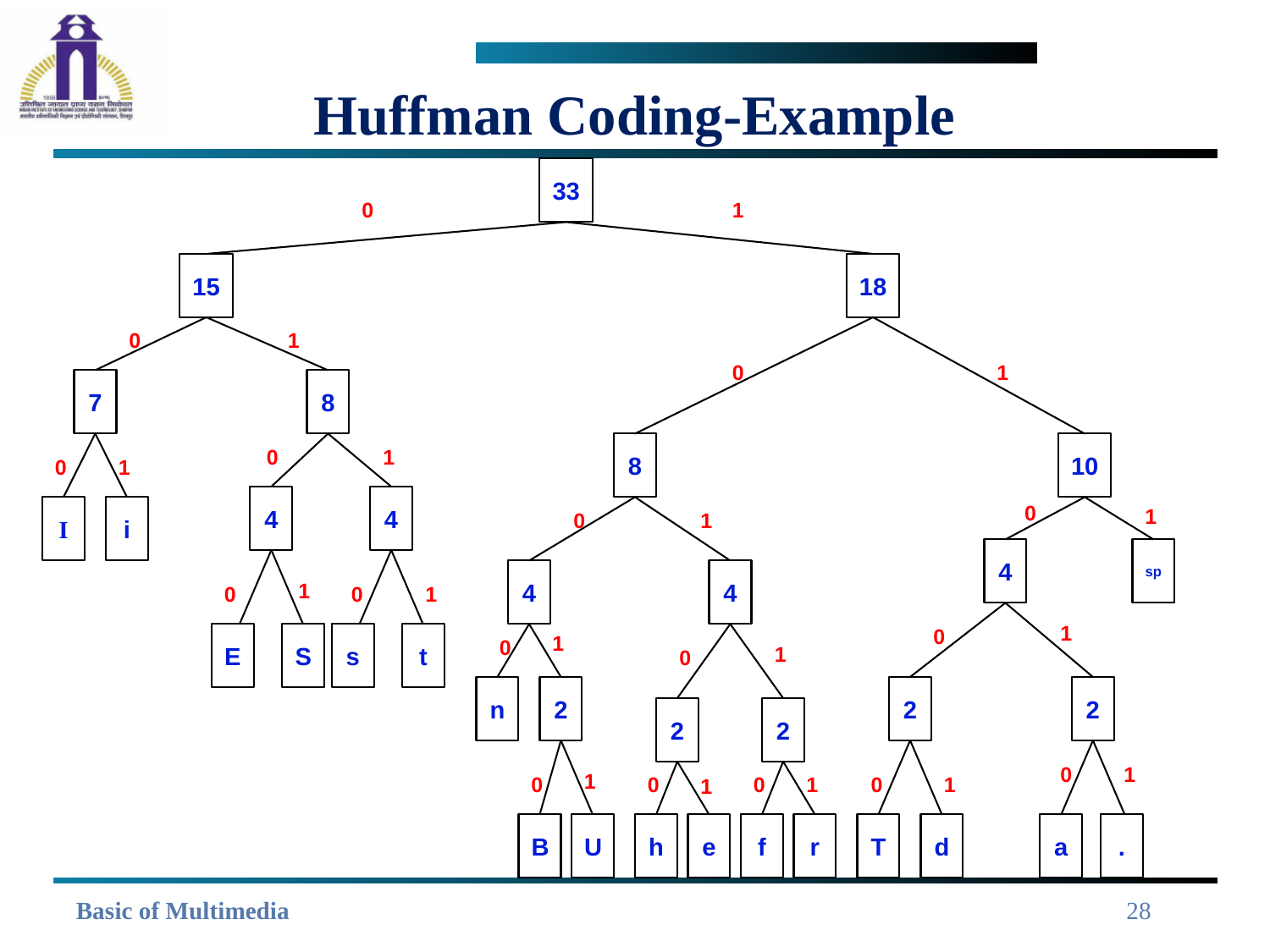

# Huffman Coding-Example
33
0
1
15
18
0
1
0
1
7
8
8
10
0
1
0
1
4
4
0
I
i
1
0
1
4
sp
4
4
1
0
0
1
1
0
E
S
s
t
1
0
1
0
n
2
2
2
2
2
0
1
1
0
0
0
0
1
1
1
B
U
h
e
f
r
T
d
a
.
28